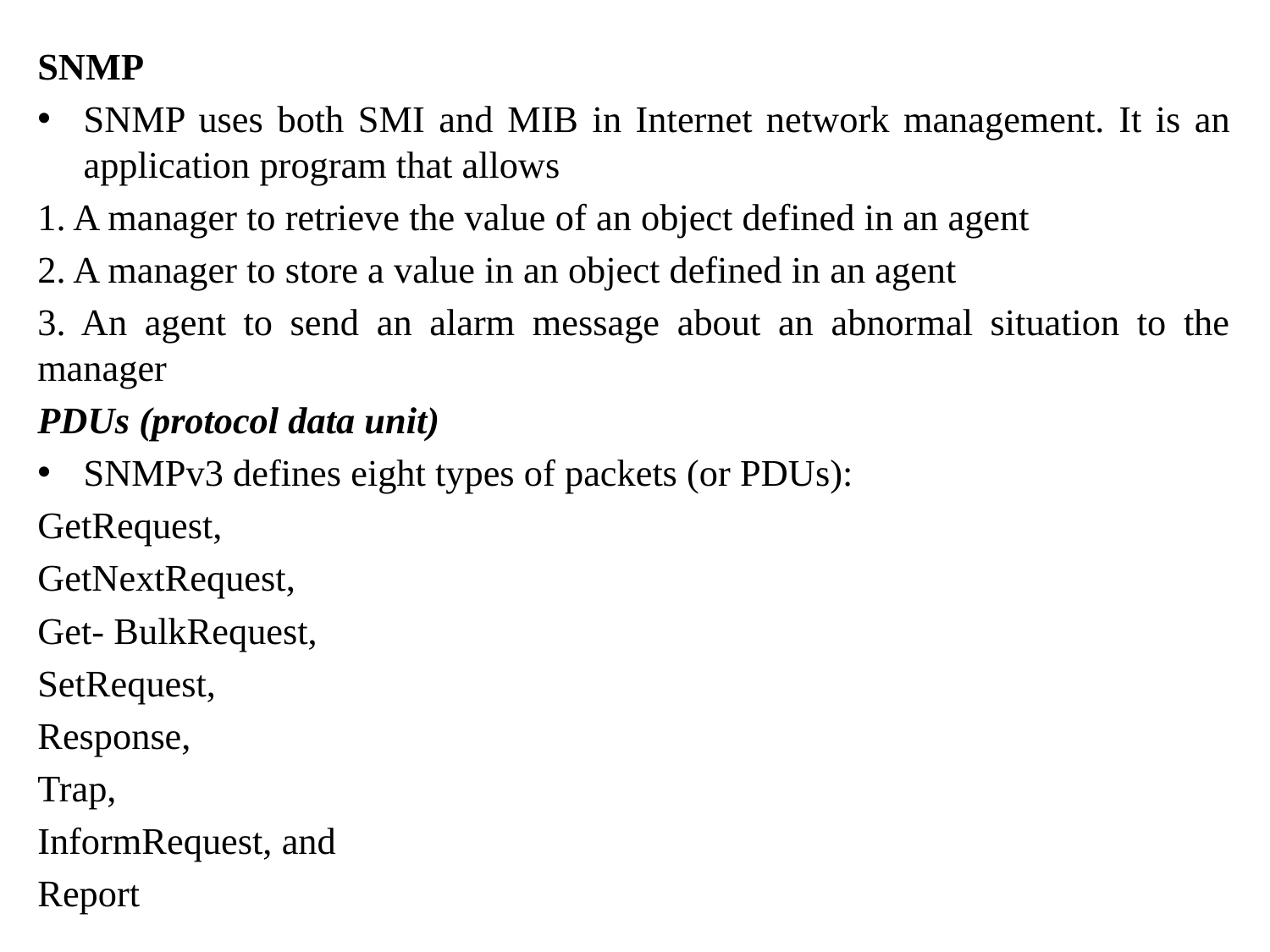

SNMP
SNMP uses both SMI and MIB in Internet network management. It is an application program that allows
1. A manager to retrieve the value of an object defined in an agent
2. A manager to store a value in an object defined in an agent
3. An agent to send an alarm message about an abnormal situation to the manager
PDUs (protocol data unit)
SNMPv3 defines eight types of packets (or PDUs):
GetRequest,
GetNextRequest,
Get- BulkRequest,
SetRequest,
Response,
Trap,
InformRequest, and
Report